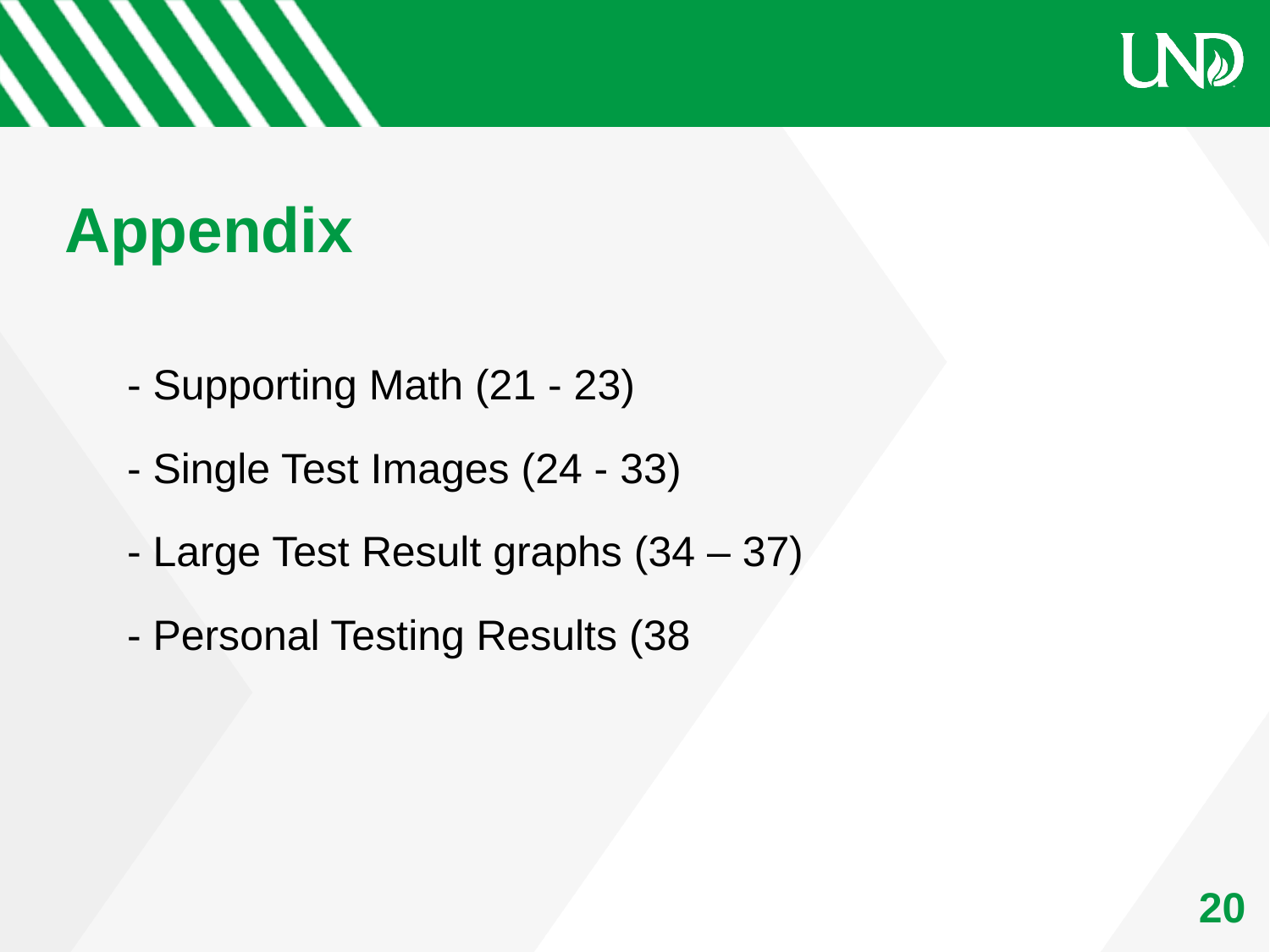

# Appendix
- Supporting Math (21 - 23)
- Single Test Images (24 - 33)
- Large Test Result graphs (34 – 37)
- Personal Testing Results (38
20